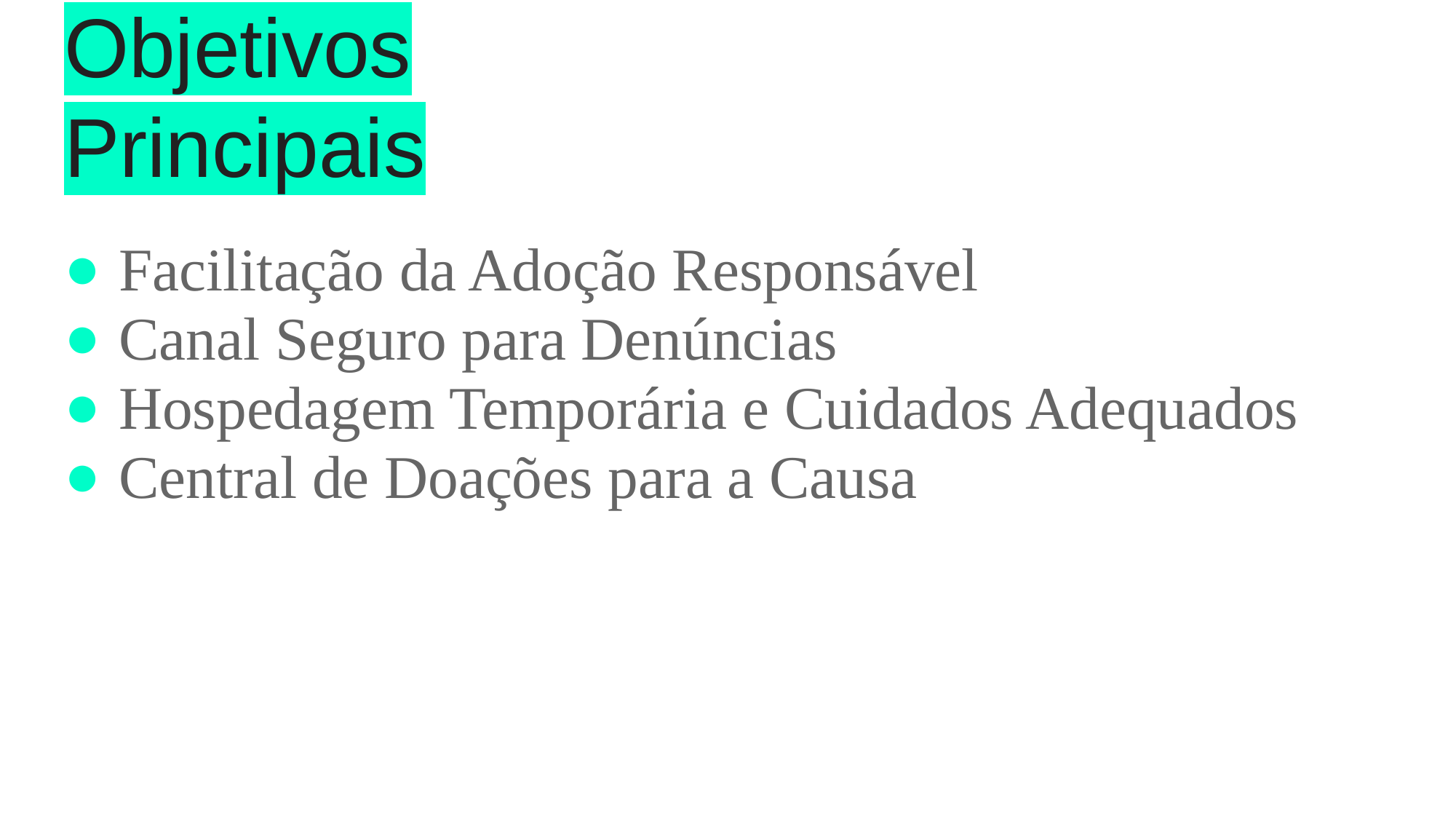

# Objetivos Principais
Facilitação da Adoção Responsável
Canal Seguro para Denúncias
Hospedagem Temporária e Cuidados Adequados
Central de Doações para a Causa